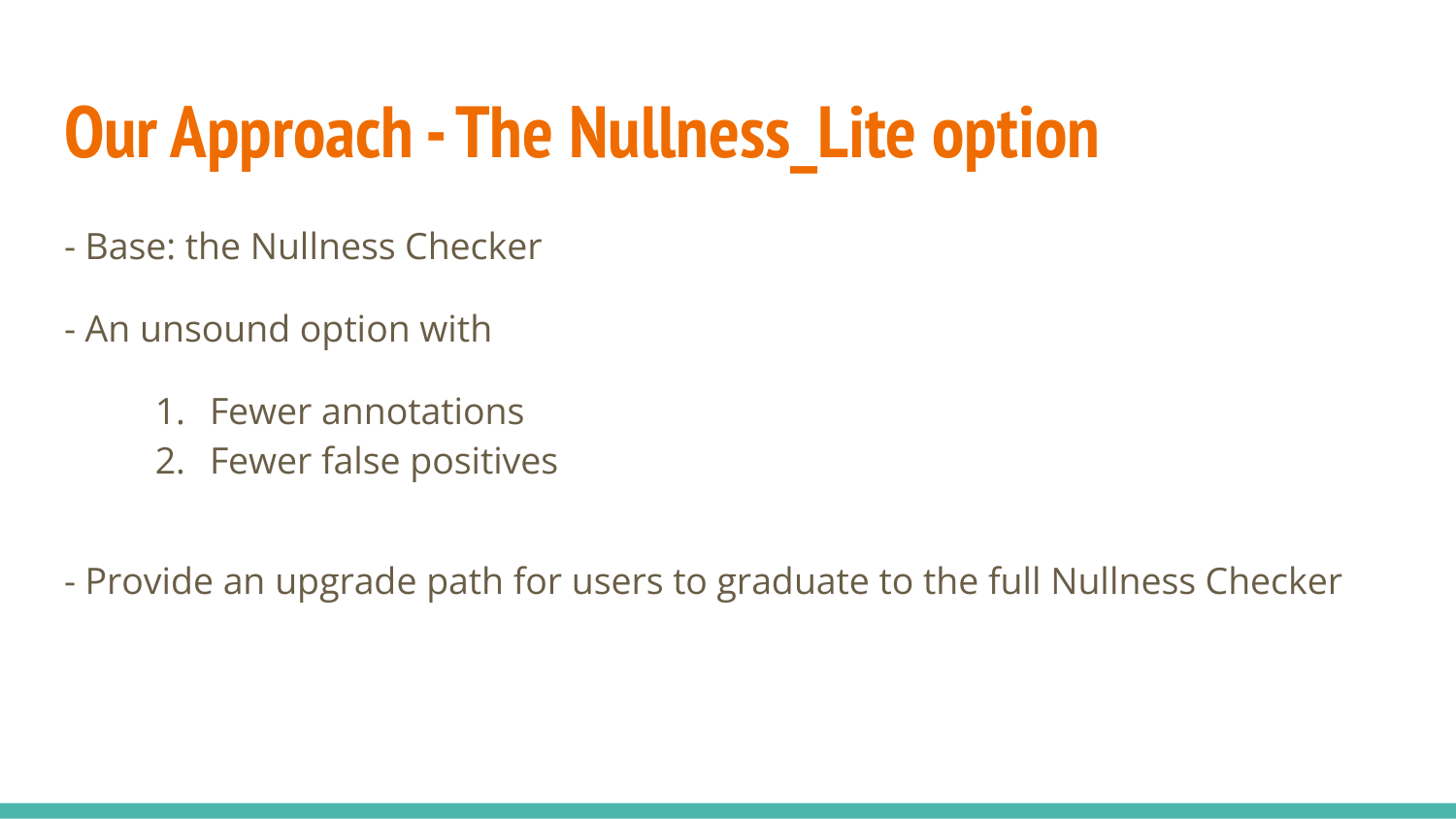

# Our Approach - The Nullness_Lite option
- Base: the Nullness Checker
- An unsound option with
Fewer annotations
Fewer false positives

- Provide an upgrade path for users to graduate to the full Nullness Checker